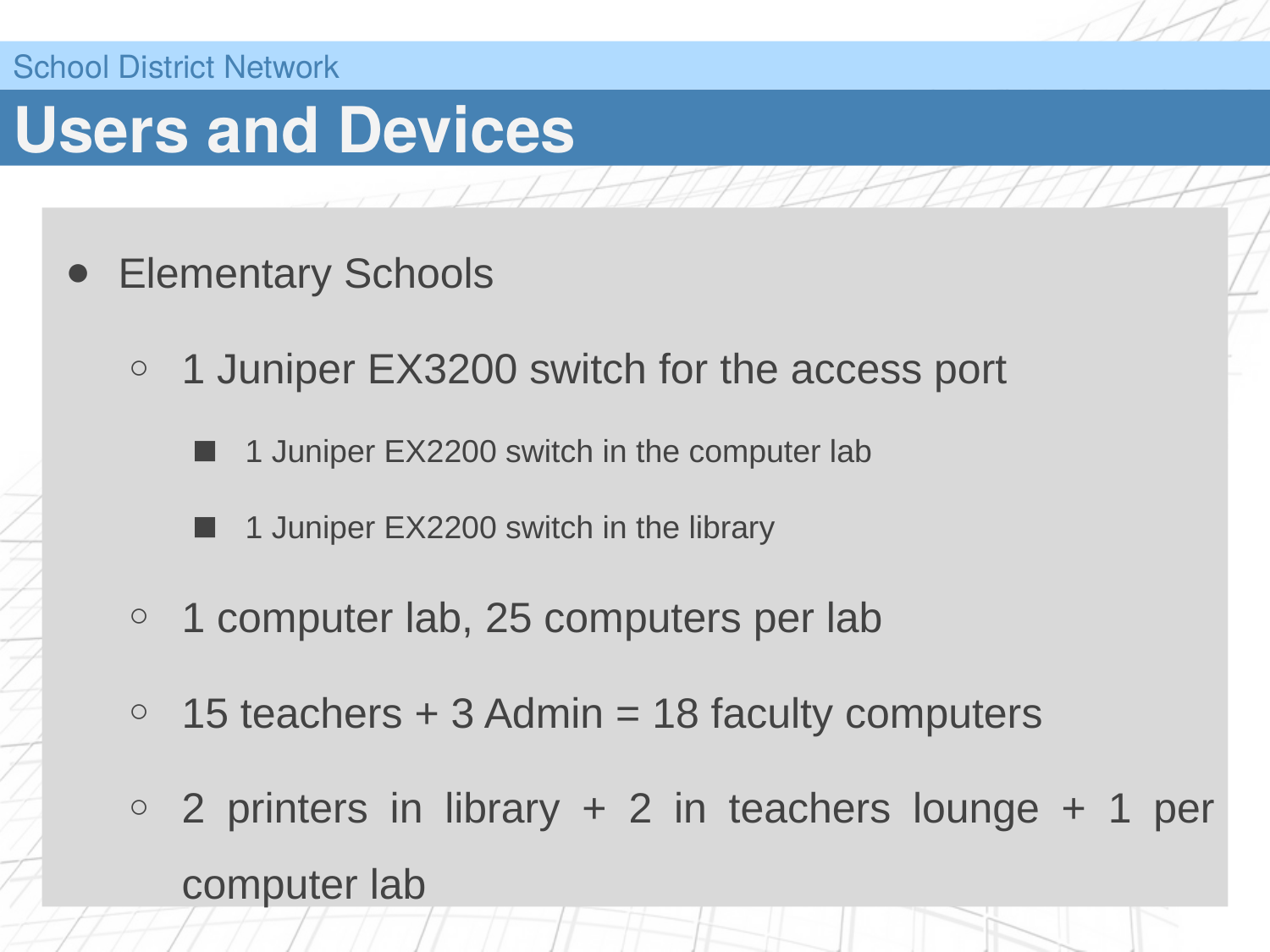

School District Network
# Users and Devices
Elementary Schools
1 Juniper EX3200 switch for the access port
1 Juniper EX2200 switch in the computer lab
1 Juniper EX2200 switch in the library
1 computer lab, 25 computers per lab
15 teachers + 3 Admin = 18 faculty computers
2 printers in library + 2 in teachers lounge + 1 per computer lab
8 tablets for admin